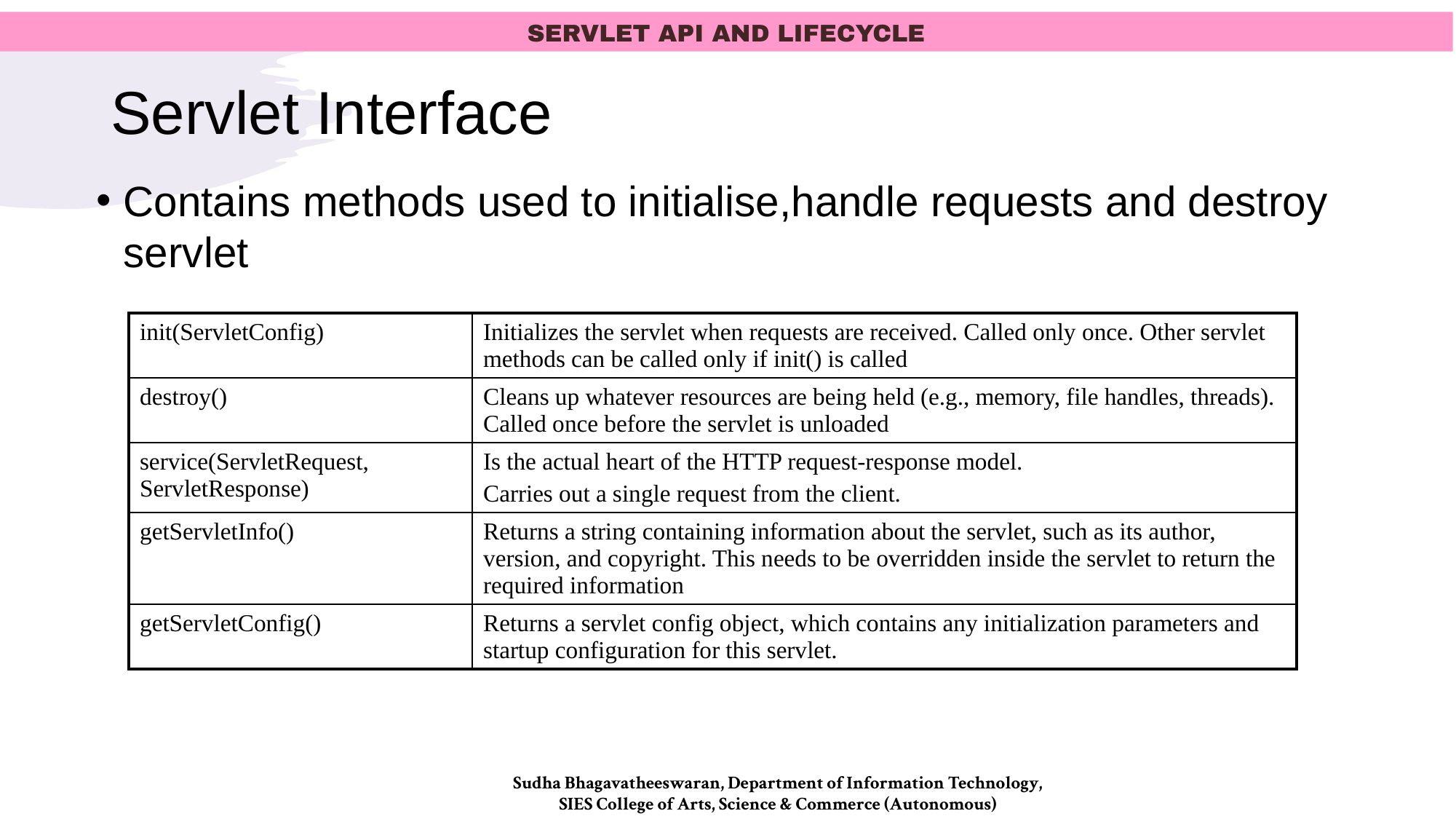

SERVLET API AND LIFECYCLE
# Servlet Interface
Contains methods used to initialise,handle requests and destroy servlet

| init(ServletConfig) | Initializes the servlet when requests are received. Called only once. Other servlet methods can be called only if init() is called |
| --- | --- |
| destroy() | Cleans up whatever resources are being held (e.g., memory, file handles, threads). Called once before the servlet is unloaded |
| service(ServletRequest, ServletResponse) | Is the actual heart of the HTTP request-response model. Carries out a single request from the client. |
| getServletInfo() | Returns a string containing information about the servlet, such as its author, version, and copyright. This needs to be overridden inside the servlet to return the required information |
| getServletConfig() | Returns a servlet config object, which contains any initialization parameters and startup configuration for this servlet. |
Sudha Bhagavatheeswaran, Department of Information Technology,
SIES College of Arts, Science & Commerce (Autonomous)